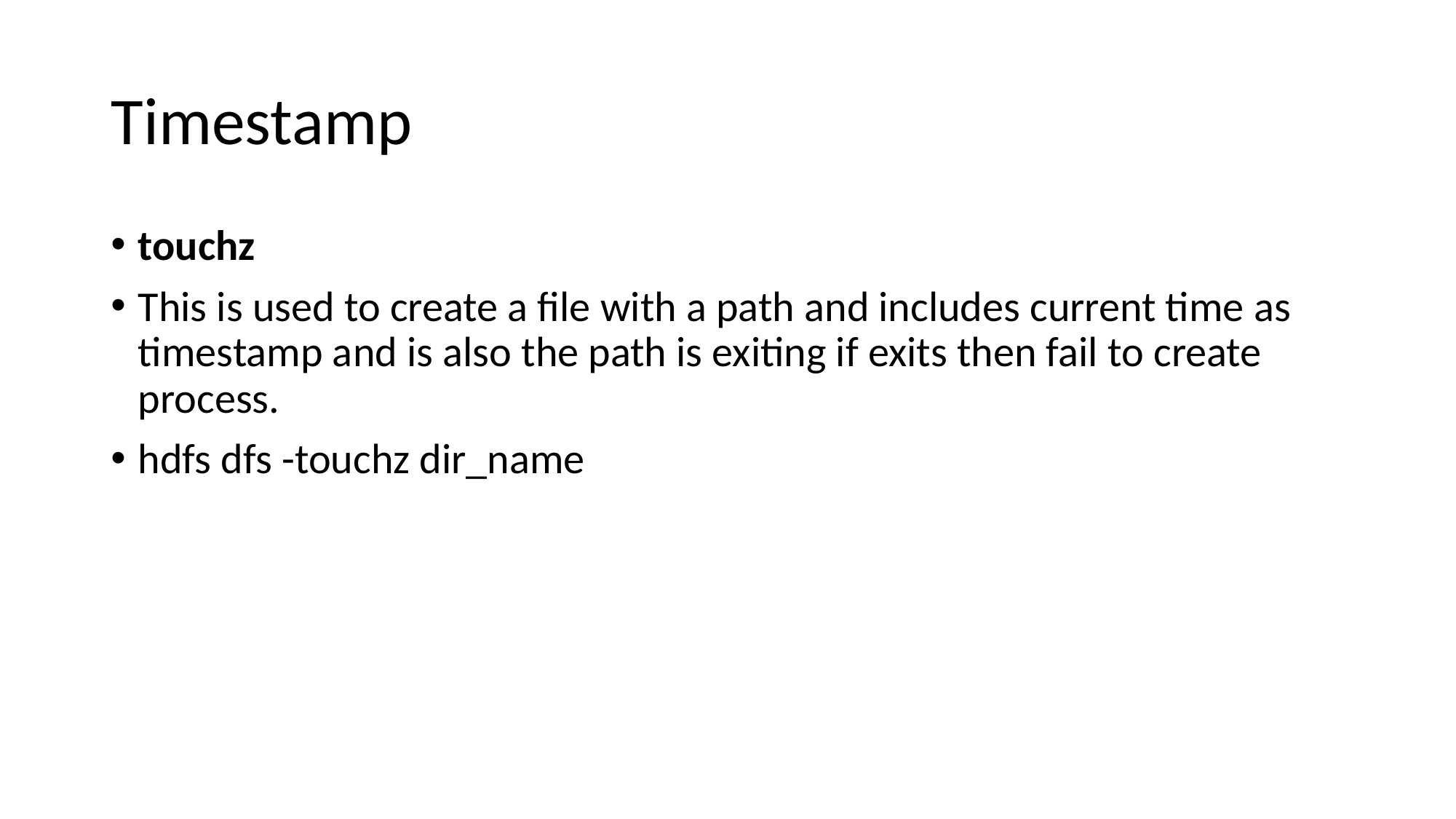

# Timestamp
touchz
This is used to create a file with a path and includes current time as timestamp and is also the path is exiting if exits then fail to create process.
hdfs dfs -touchz dir_name